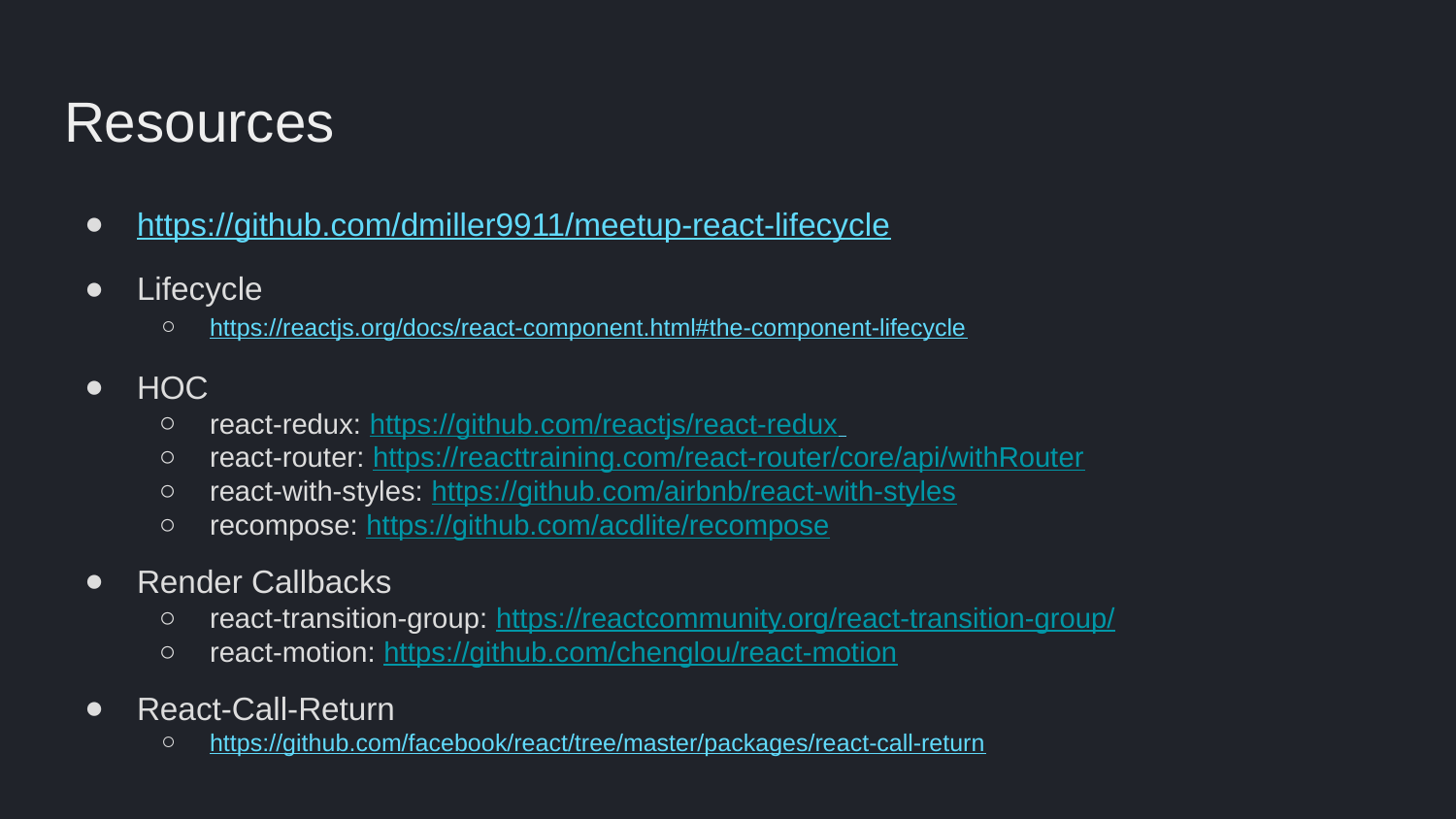

# Resources
https://github.com/dmiller9911/meetup-react-lifecycle
Lifecycle
https://reactjs.org/docs/react-component.html#the-component-lifecycle
HOC
react-redux: https://github.com/reactjs/react-redux
react-router: https://reacttraining.com/react-router/core/api/withRouter
react-with-styles: https://github.com/airbnb/react-with-styles
recompose: https://github.com/acdlite/recompose
Render Callbacks
react-transition-group: https://reactcommunity.org/react-transition-group/
react-motion: https://github.com/chenglou/react-motion
React-Call-Return
https://github.com/facebook/react/tree/master/packages/react-call-return